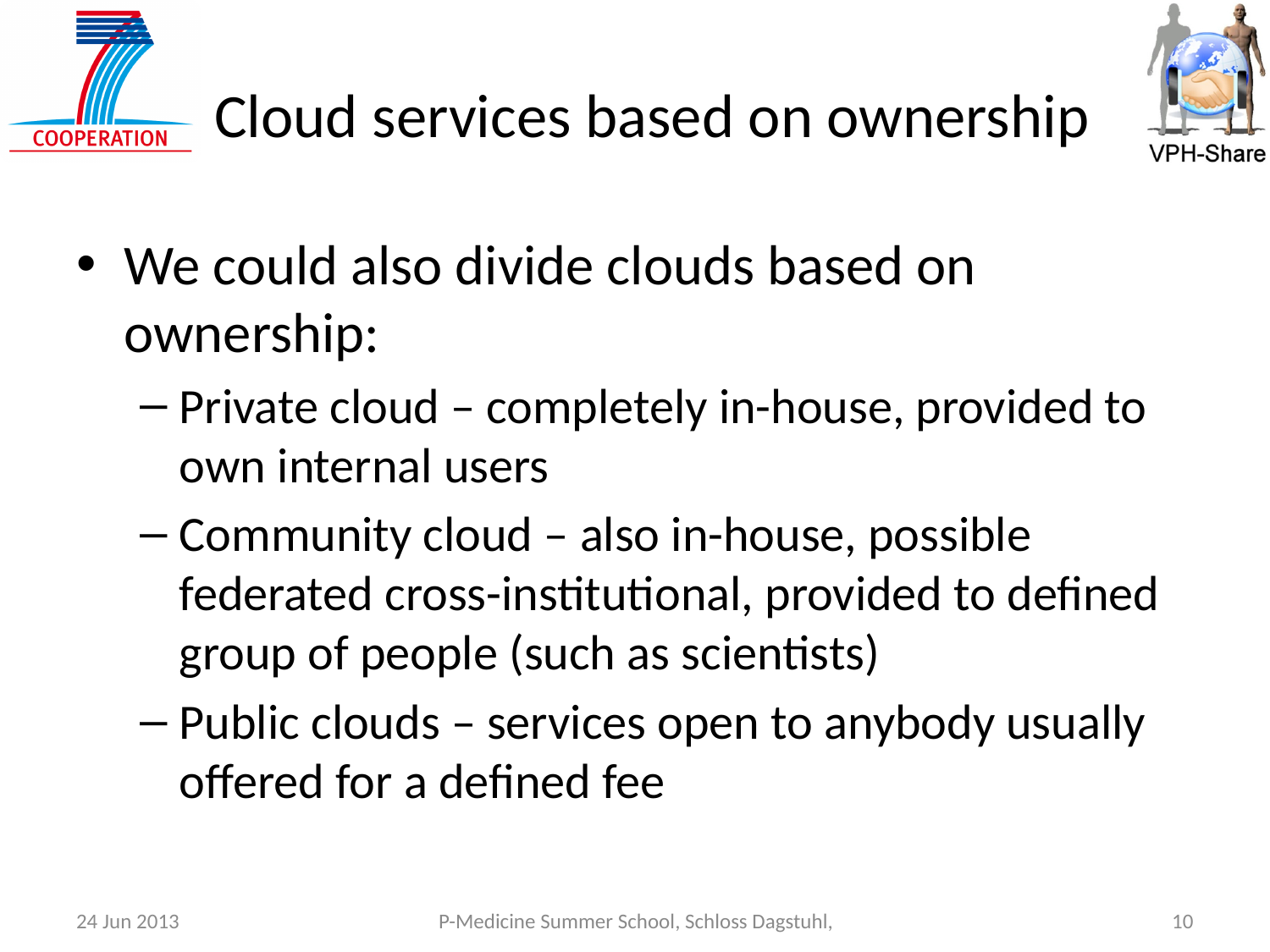

# Cloud services based on ownership
We could also divide clouds based on ownership:
Private cloud – completely in-house, provided to own internal users
Community cloud – also in-house, possible federated cross-institutional, provided to defined group of people (such as scientists)
Public clouds – services open to anybody usually offered for a defined fee